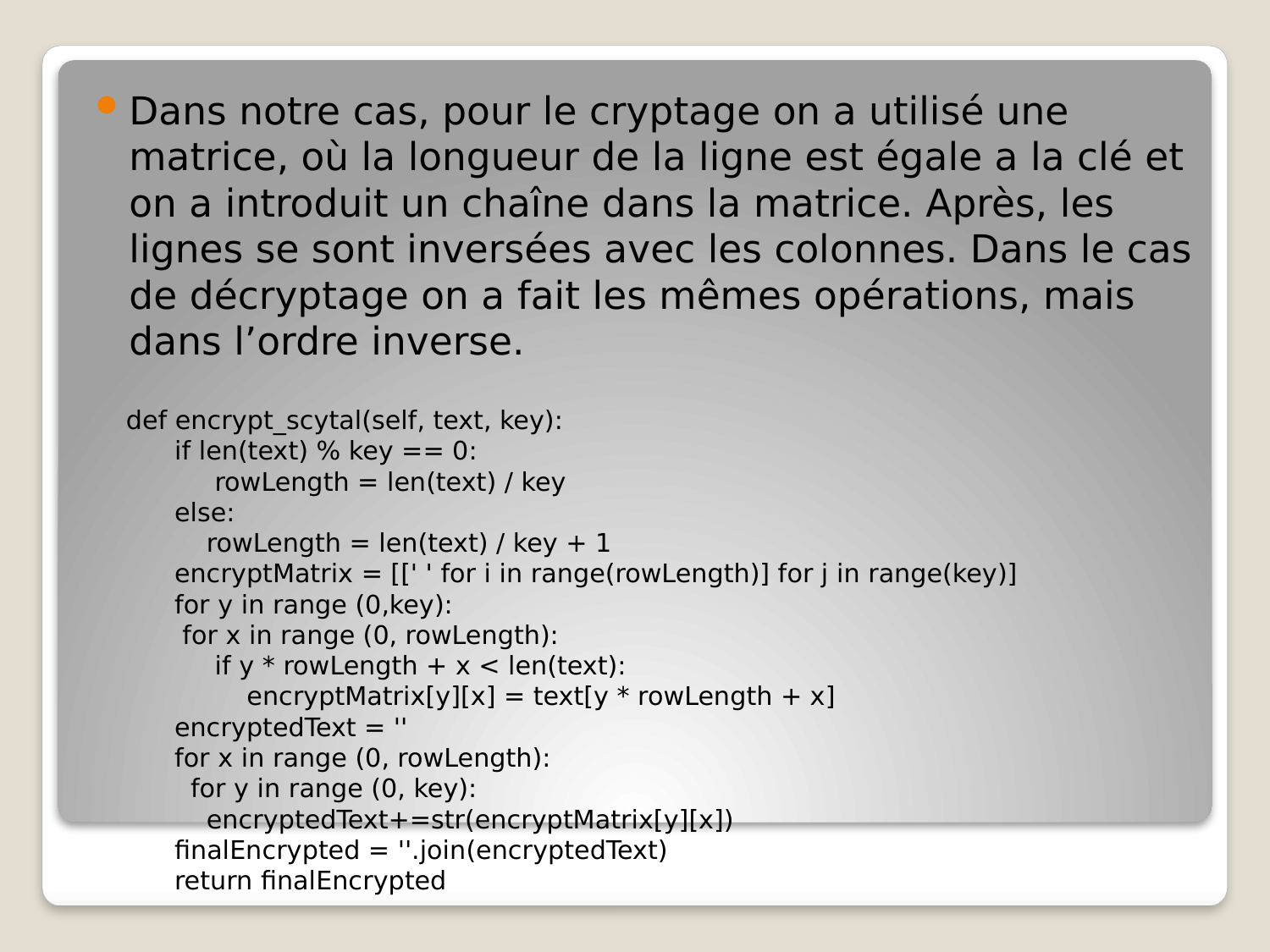

Dans notre cas, pour le cryptage on a utilisé une matrice, où la longueur de la ligne est égale a la clé et on a introduit un chaîne dans la matrice. Après, les lignes se sont inversées avec les colonnes. Dans le cas de décryptage on a fait les mêmes opérations, mais dans l’ordre inverse.
  def encrypt_scytal(self, text, key):
        if len(text) % key == 0:
             rowLength = len(text) / key
        else:
            rowLength = len(text) / key + 1
        encryptMatrix = [[' ' for i in range(rowLength)] for j in range(key)]
        for y in range (0,key):
         for x in range (0, rowLength):
             if y * rowLength + x < len(text):
                 encryptMatrix[y][x] = text[y * rowLength + x]
        encryptedText = ''
        for x in range (0, rowLength):
          for y in range (0, key):
            encryptedText+=str(encryptMatrix[y][x])
        finalEncrypted = ''.join(encryptedText)
        return finalEncrypted